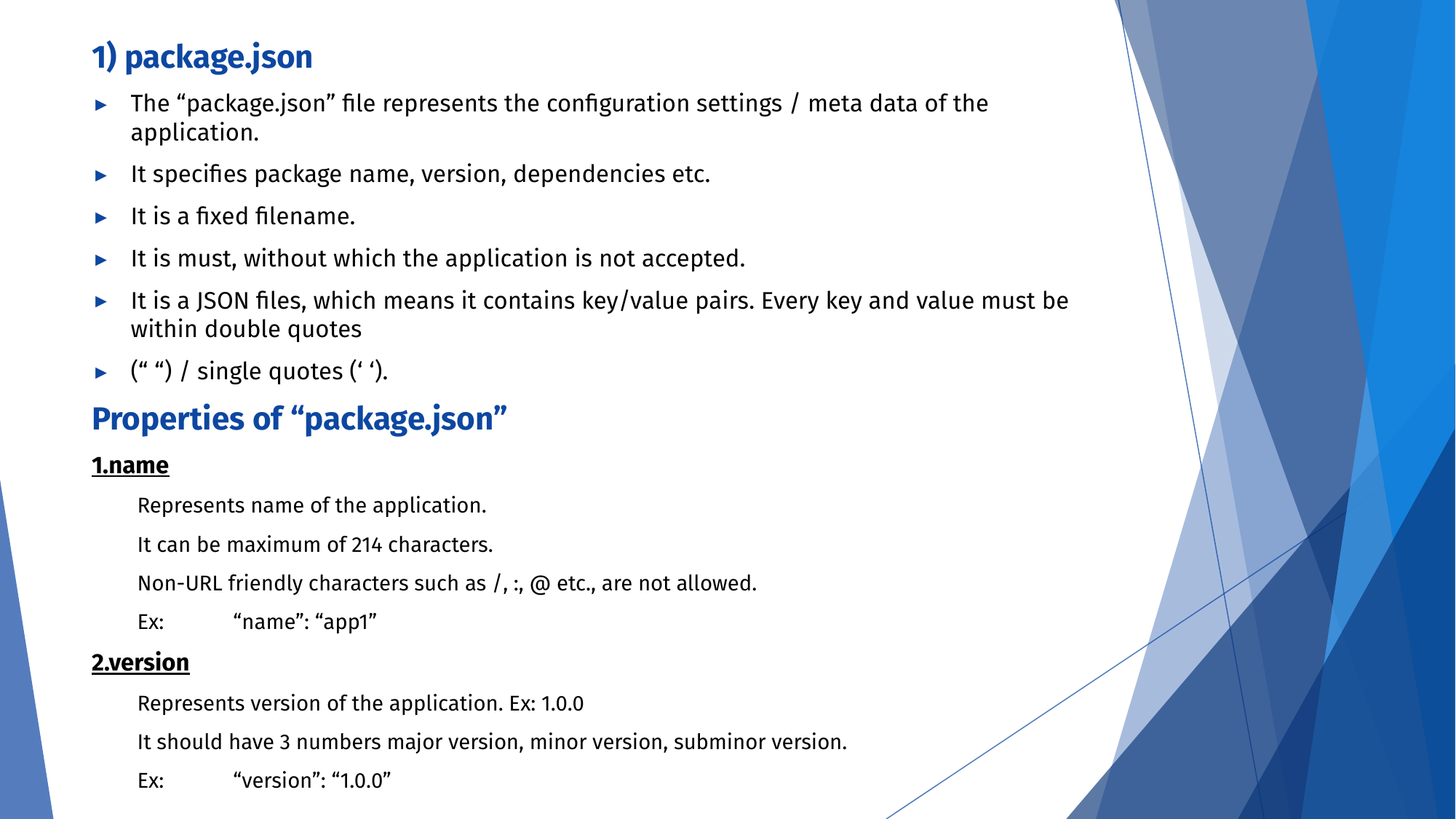

1) package.json
	The “package.json” file represents the configuration settings / meta data of the application.
	It specifies package name, version, dependencies etc.
	It is a fixed filename.
	It is must, without which the application is not accepted.
	It is a JSON files, which means it contains key/value pairs. Every key and value must be within double quotes
(“ “) / single quotes (‘ ‘).
Properties of “package.json”
1.name
Represents name of the application.
It can be maximum of 214 characters.
Non-URL friendly characters such as /, :, @ etc., are not allowed.
Ex:	“name”: “app1”
2.version
Represents version of the application. Ex: 1.0.0
It should have 3 numbers major version, minor version, subminor version.
Ex:	“version”: “1.0.0”